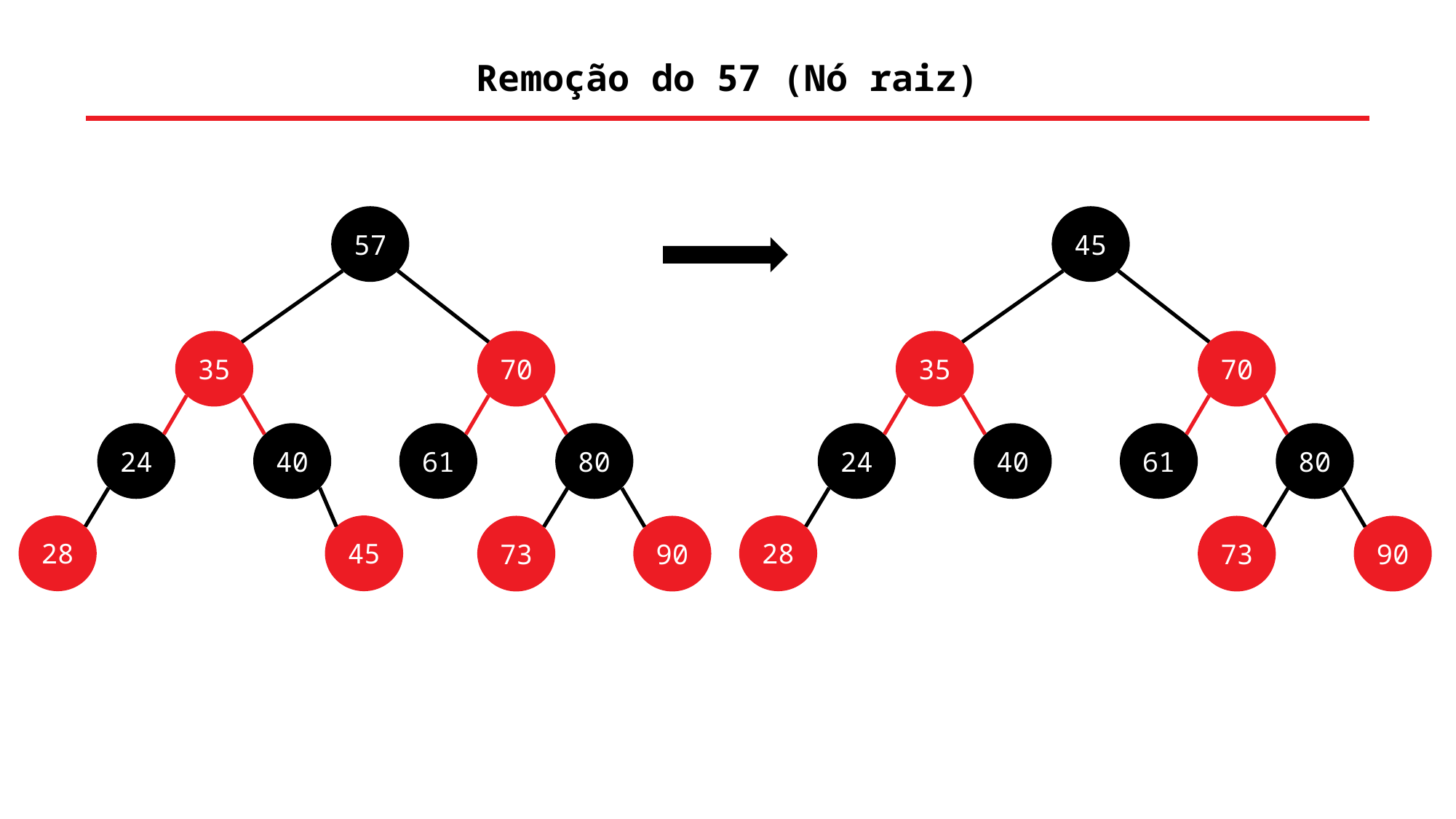

Remoção do 57 (Nó raiz)

57
35
24
40
70
61
80
73
90
28
45
45
35
24
40
70
61
80
73
90
28